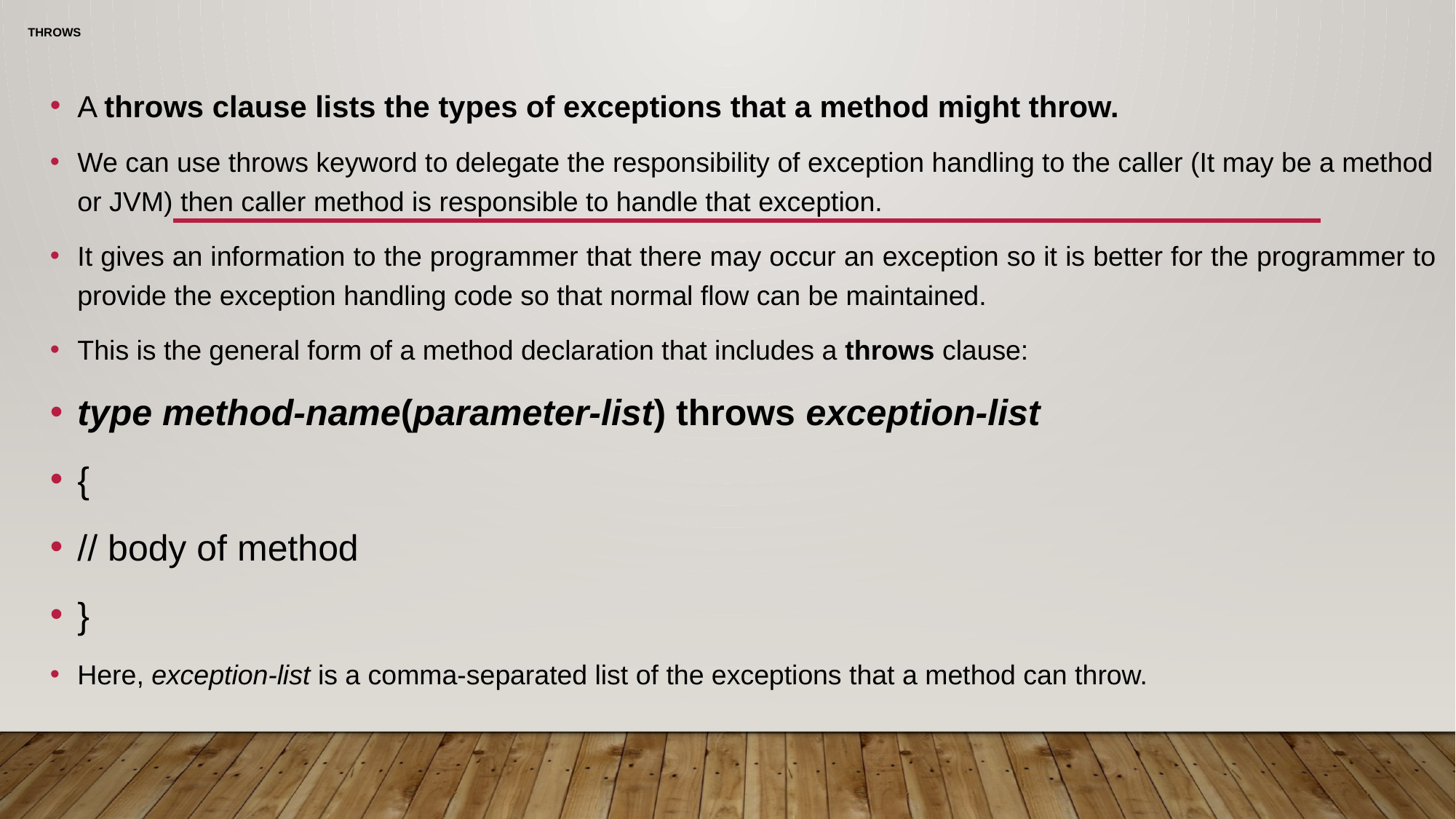

# throwS
A throws clause lists the types of exceptions that a method might throw.
We can use throws keyword to delegate the responsibility of exception handling to the caller (It may be a method or JVM) then caller method is responsible to handle that exception.
It gives an information to the programmer that there may occur an exception so it is better for the programmer to provide the exception handling code so that normal flow can be maintained.
This is the general form of a method declaration that includes a throws clause:
type method-name(parameter-list) throws exception-list
{
// body of method
}
Here, exception-list is a comma-separated list of the exceptions that a method can throw.